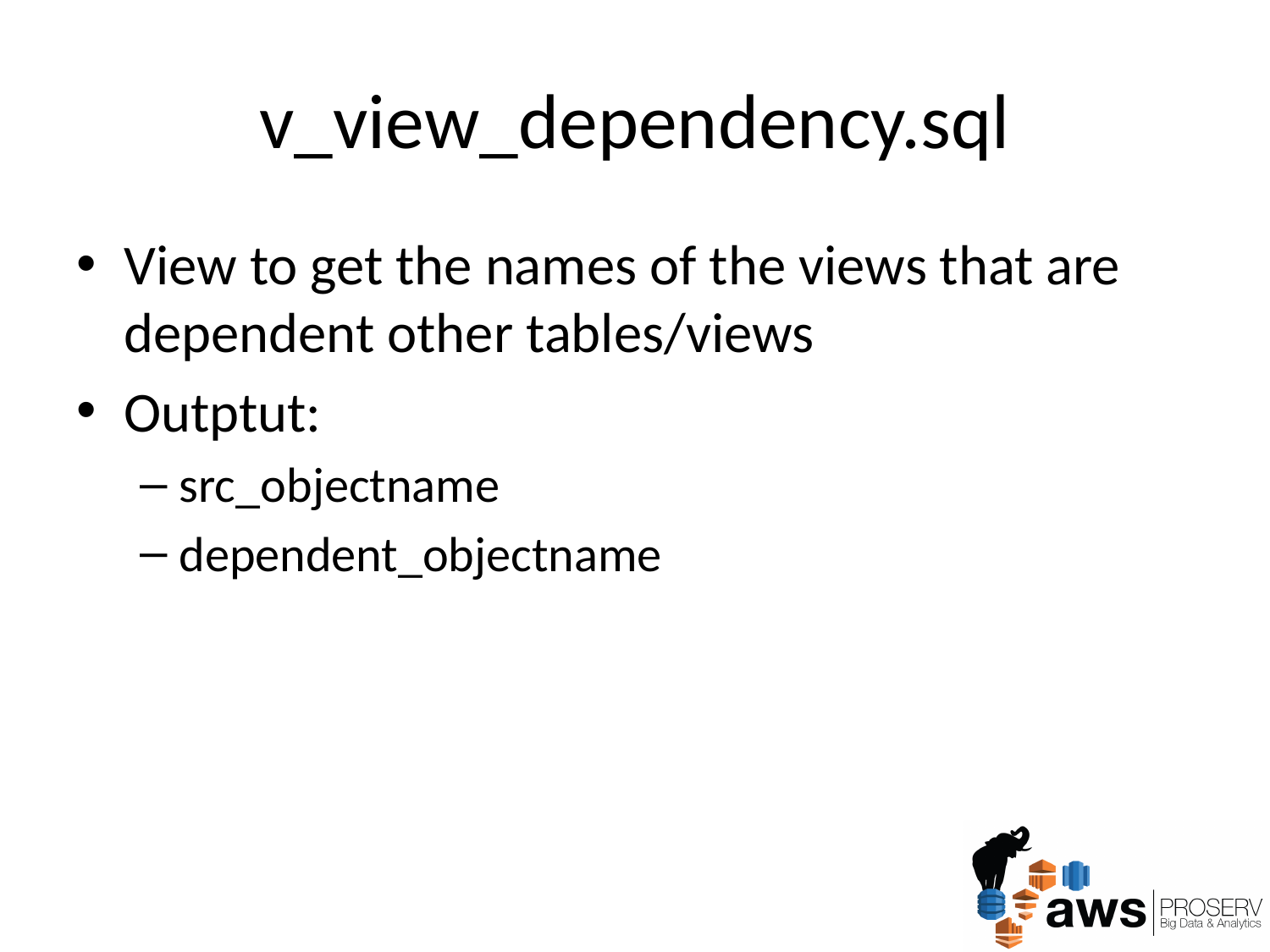

# v_view_dependency.sql
View to get the names of the views that are dependent other tables/views
Outptut:
src_objectname
dependent_objectname